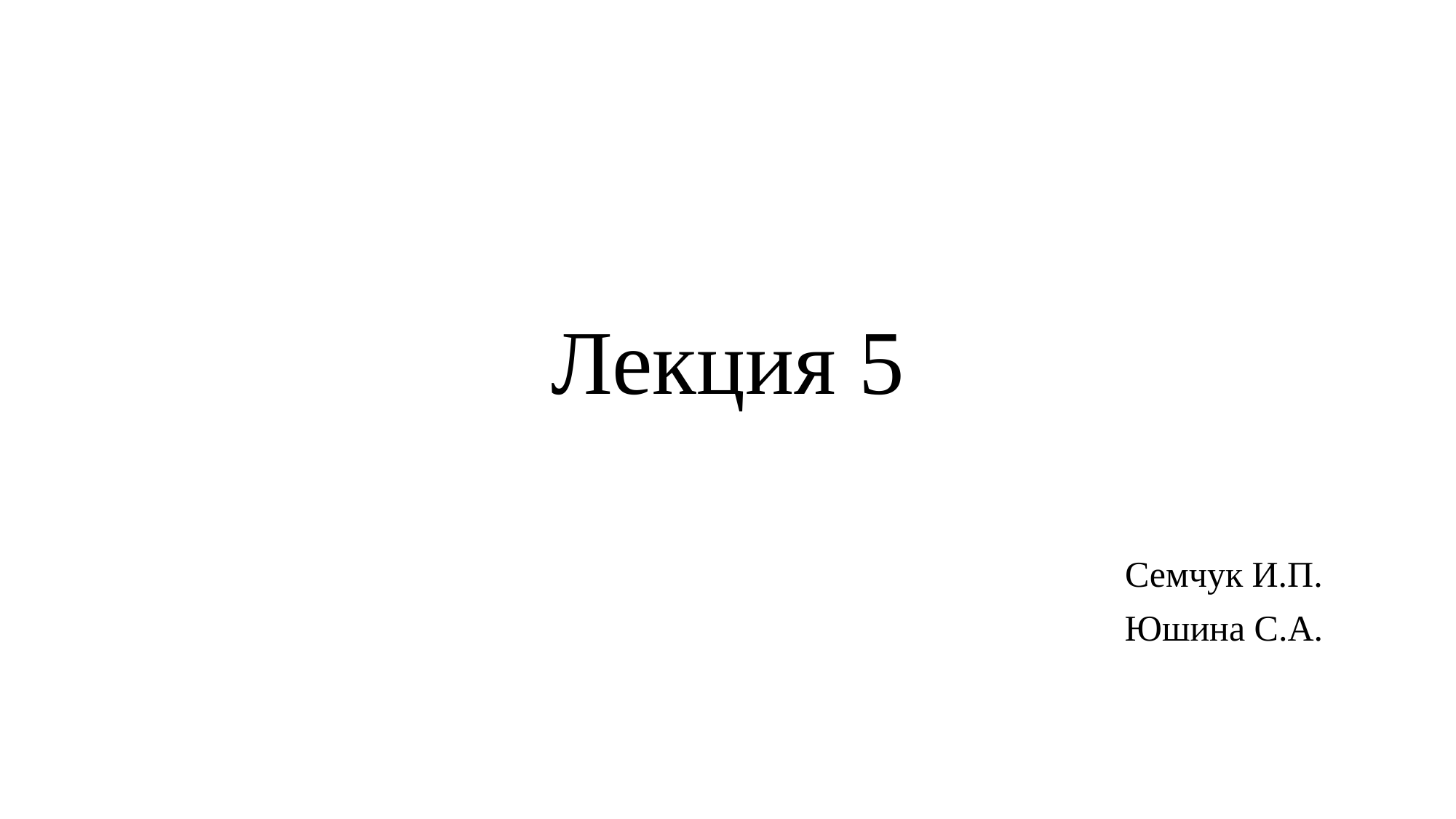

# Лекция 5
Семчук И.П.
Юшина С.А.